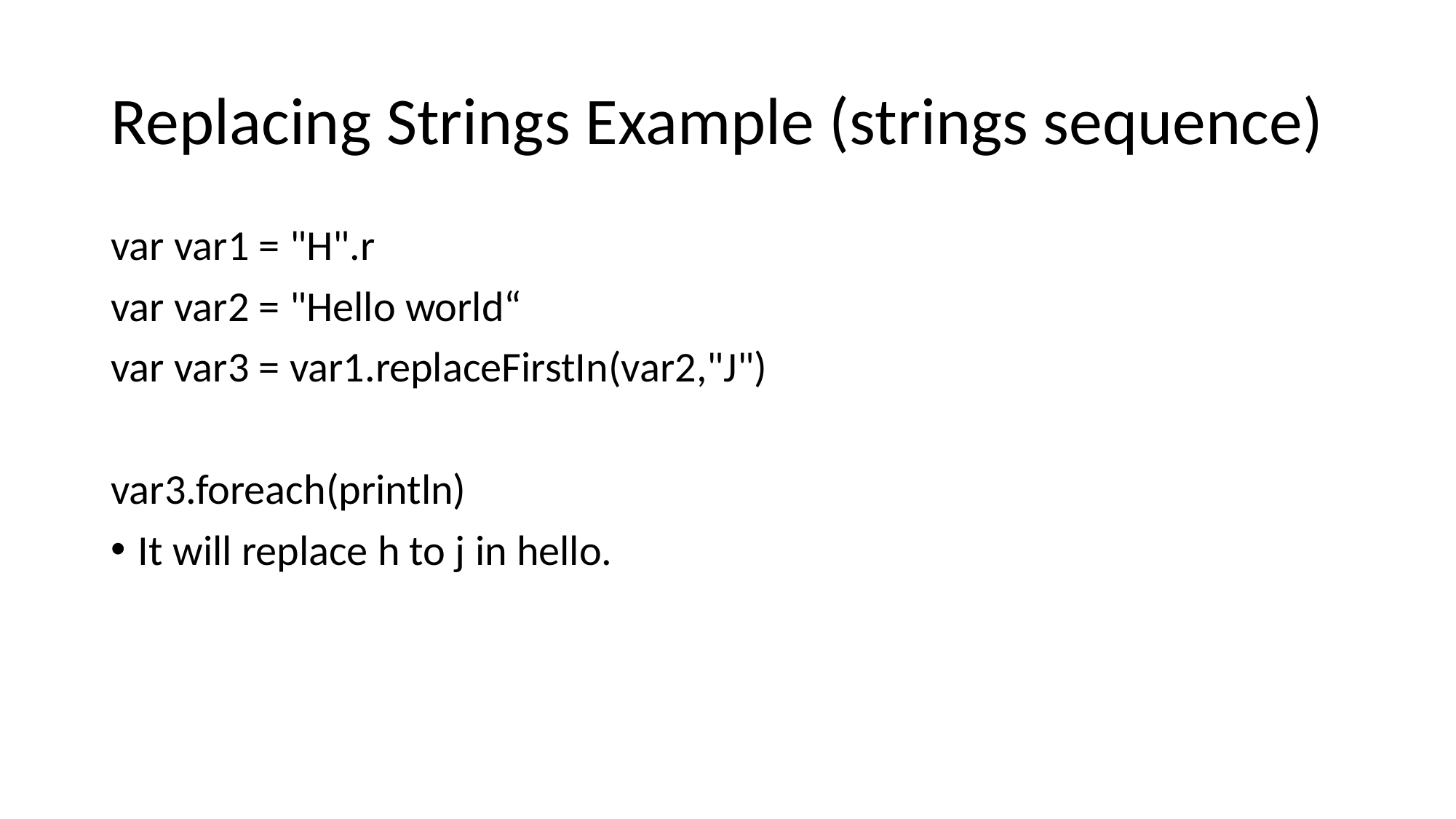

# Replacing Strings Example (strings sequence)
var var1 = "H".r
var var2 = "Hello world“
var var3 = var1.replaceFirstIn(var2,"J")

var3.foreach(println)
It will replace h to j in hello.